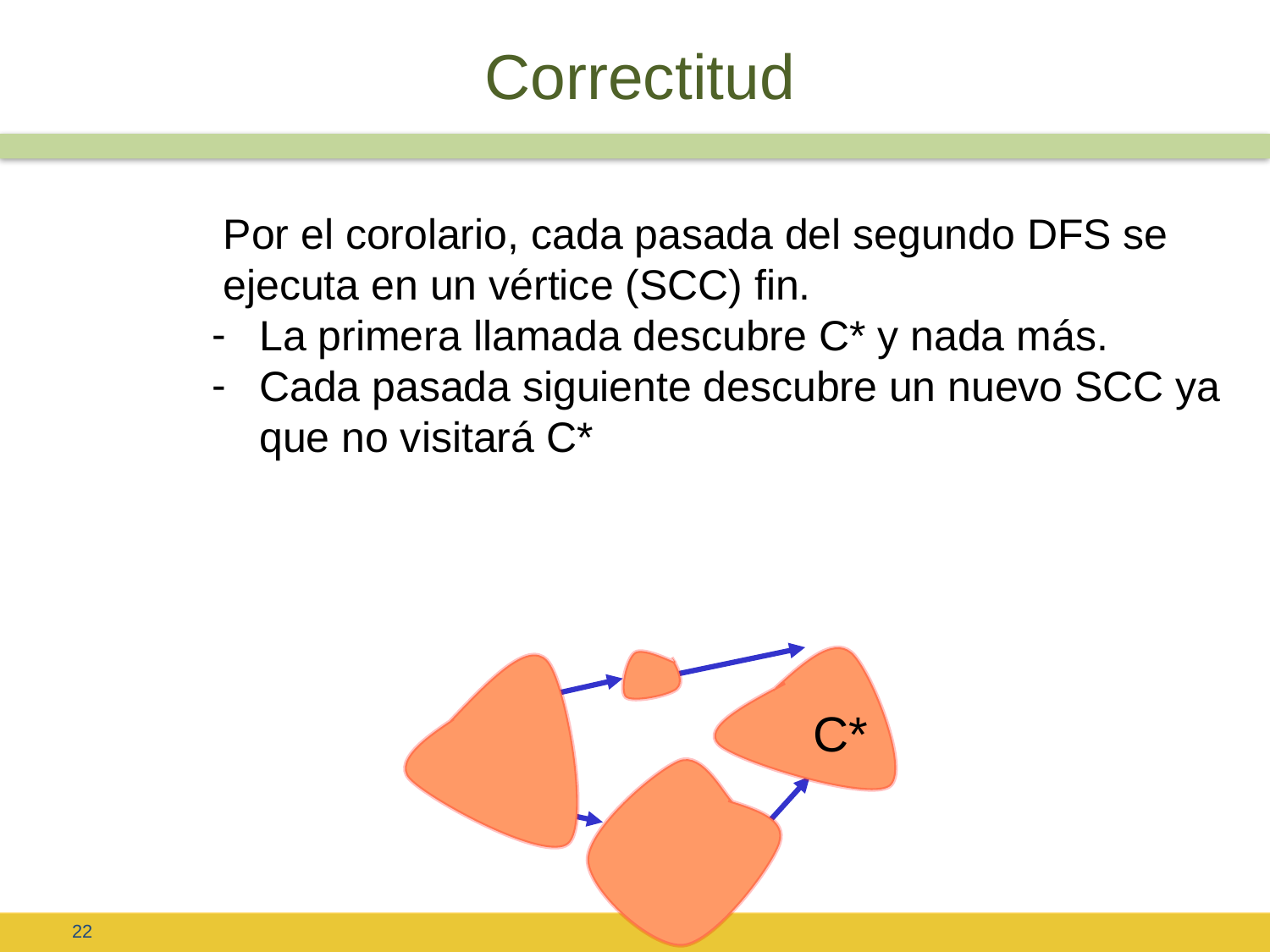

# Correctitud
Por el corolario, cada pasada del segundo DFS se ejecuta en un vértice (SCC) fin.
La primera llamada descubre C* y nada más.
Cada pasada siguiente descubre un nuevo SCC ya que no visitará C*

C*